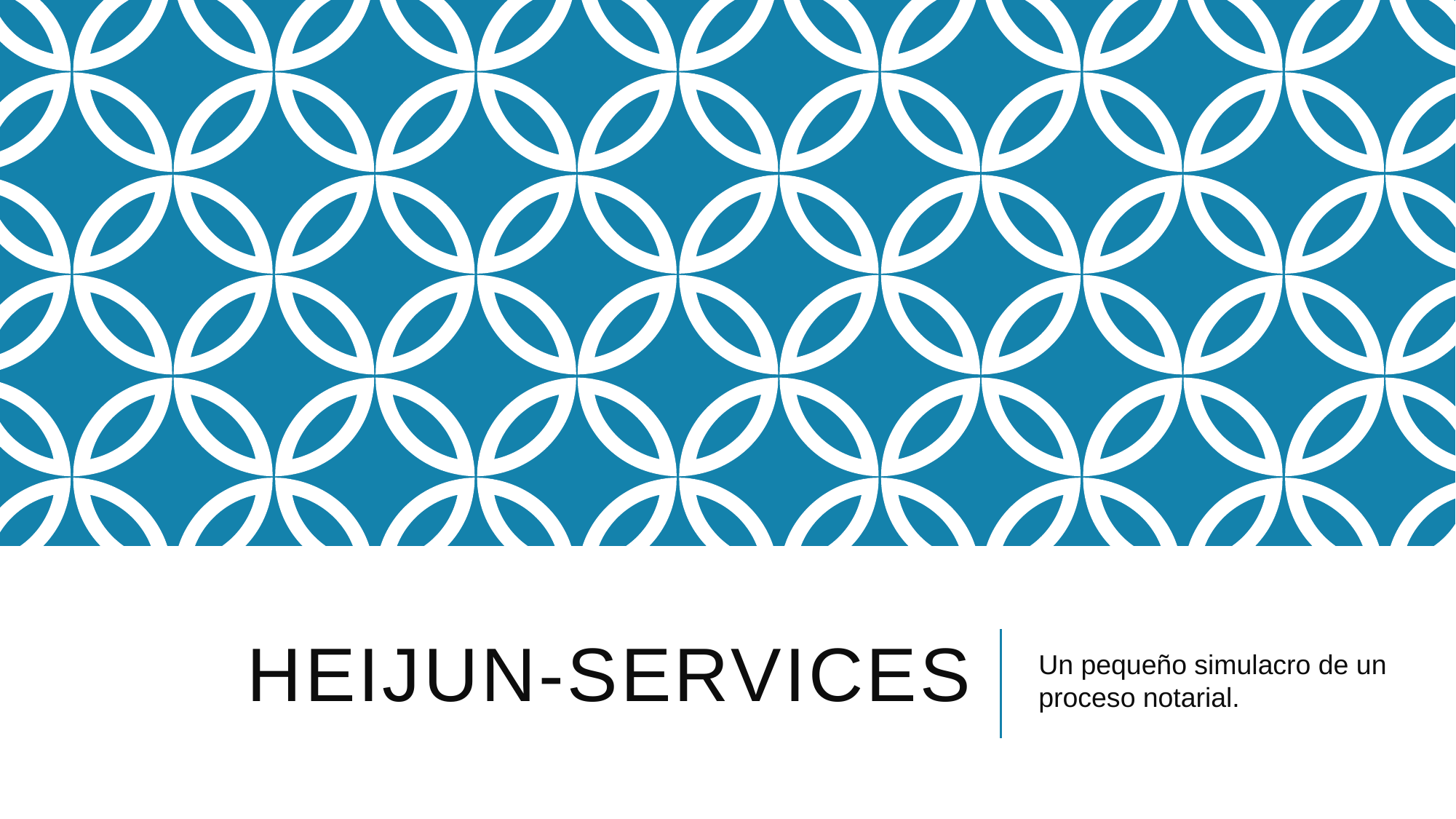

# Heijun-Services
Un pequeño simulacro de un proceso notarial.